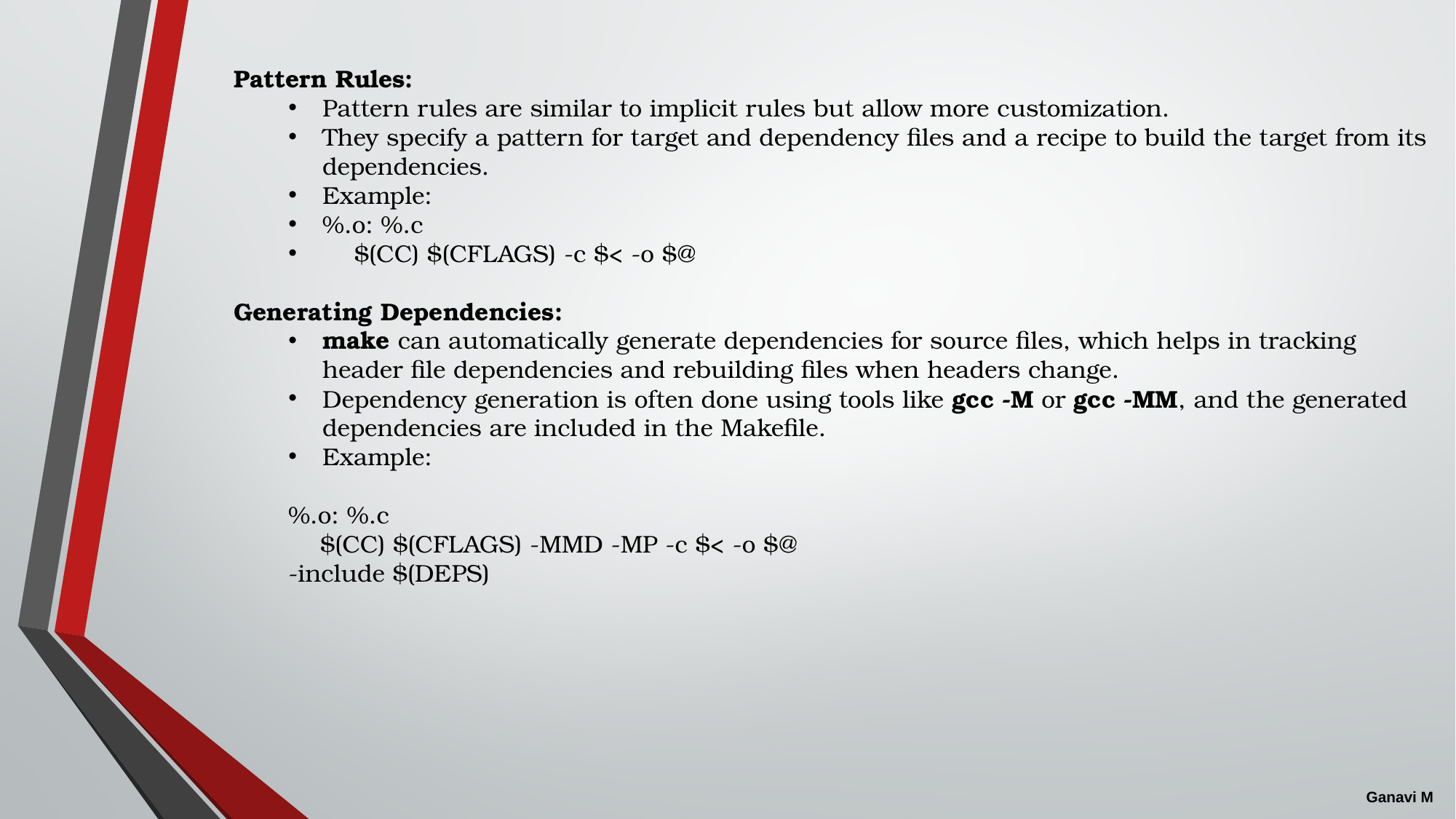

Pattern Rules:
Pattern rules are similar to implicit rules but allow more customization.
They specify a pattern for target and dependency files and a recipe to build the target from its dependencies.
Example:
%.o: %.c
    $(CC) $(CFLAGS) -c $< -o $@

Generating Dependencies:
make can automatically generate dependencies for source files, which helps in tracking header file dependencies and rebuilding files when headers change.
Dependency generation is often done using tools like gcc -M or gcc -MM, and the generated dependencies are included in the Makefile.
Example:

%.o: %.c
    $(CC) $(CFLAGS) -MMD -MP -c $< -o $@
-include $(DEPS)

Ganavi M